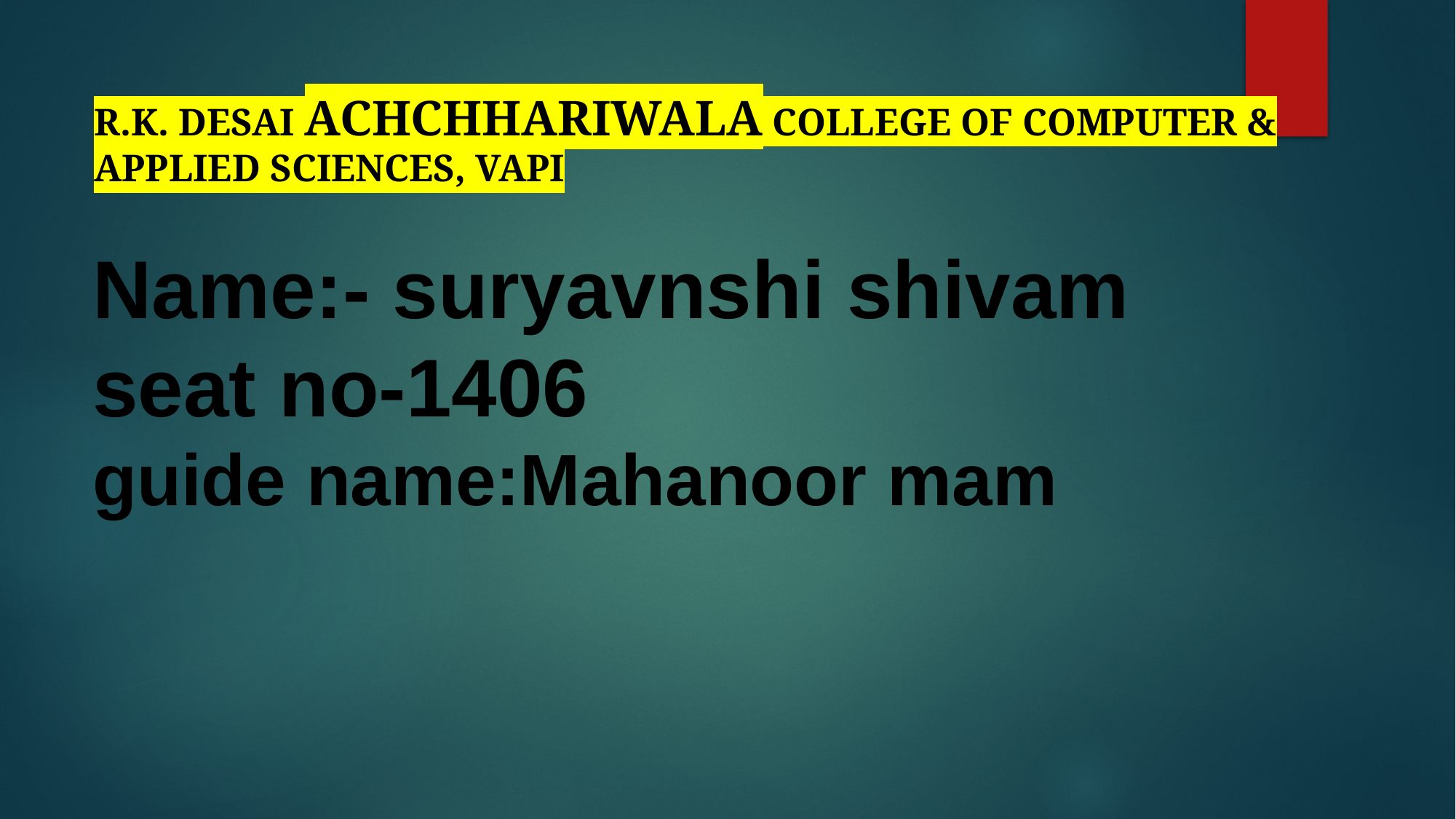

R.K. DESAI ACHCHHARIWALA COLLEGE OF COMPUTER & APPLIED SCIENCES, VAPI
# Name:- suryavnshi shivam seat no-1406 guide name:Mahanoor mam